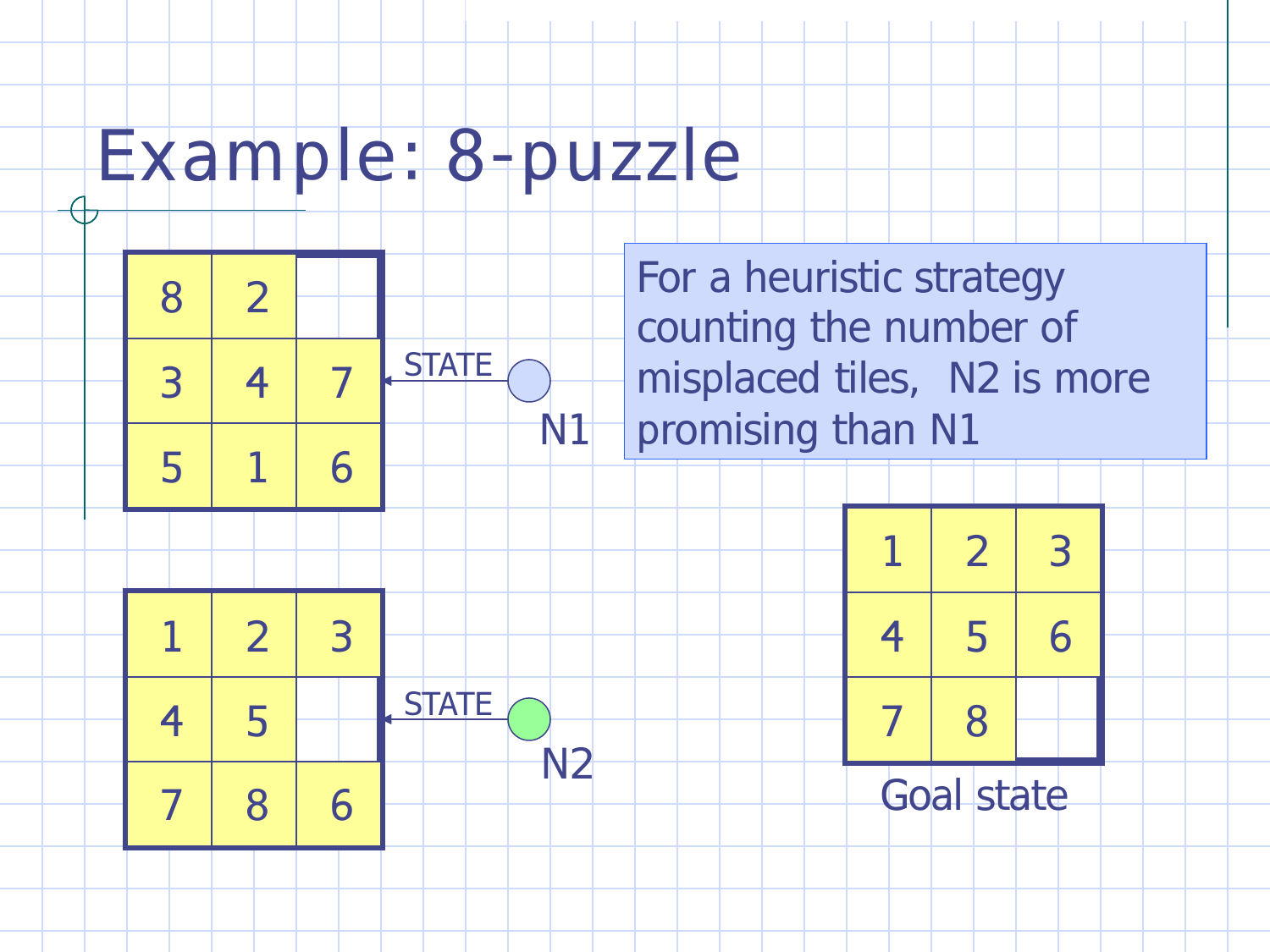

# Example: 8-puzzle
For a blind strategy, N1
and N2 are just two nodes
(at some depth in the search
tree)
For a heuristic strategy
counting the number of
misplaced tiles,  N2 is more
promising than N1

8
2

3
4
7

5
1
6
STATE

N1

1
2
3

4
5
6

7
8

1
2
3

4
5

7
8
6
STATE

N2
Goal state